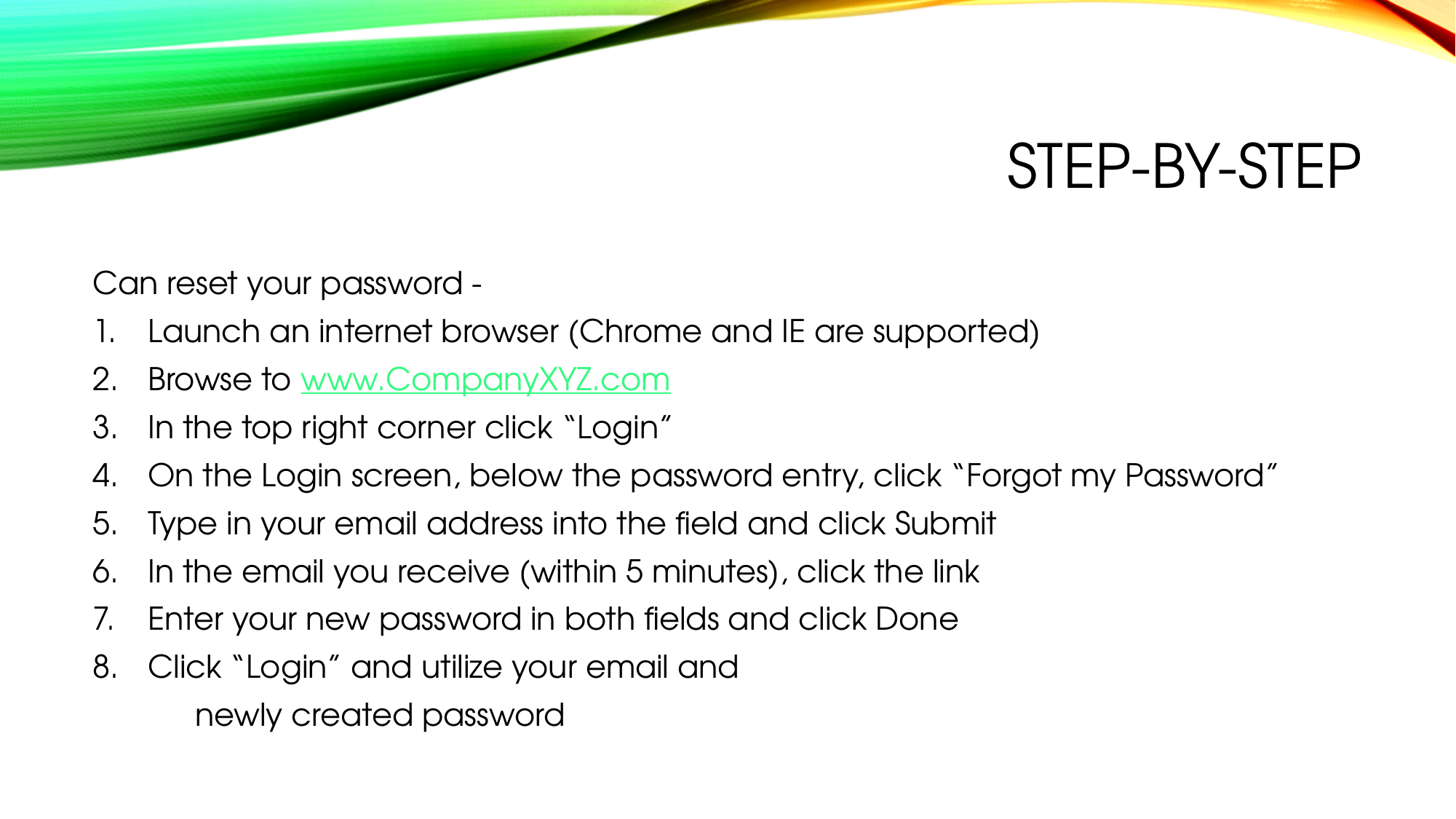

# step-by-step
Can reset your password -
Launch an internet browser (Chrome and IE are supported)
Browse to www.CompanyXYZ.com
In the top right corner click “Login”
On the Login screen, below the password entry, click “Forgot my Password”
Type in your email address into the field and click Submit
In the email you receive (within 5 minutes), click the link
Enter your new password in both fields and click Done
Click “Login” and utilize your email and
	newly created password